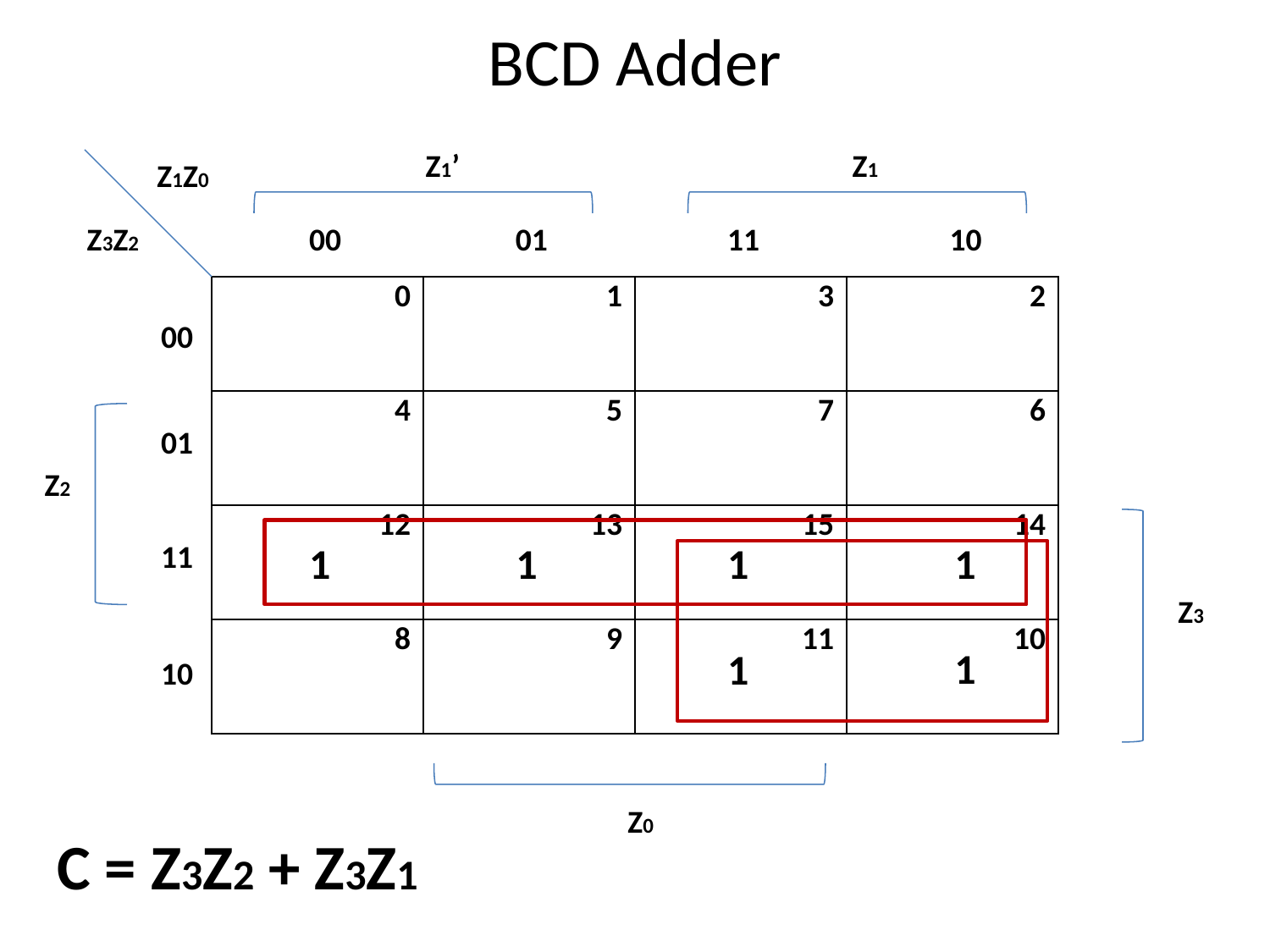

# BCD Adder

Z1’
Z1
Z1Z0
Z3Z2
00
01
11
10
| 0 | 1 | 3 | 2 |
| --- | --- | --- | --- |
| 4 | 5 | 7 | 6 |
| 12 | 13 | 15 | 14 |
| 8 | 9 | 11 | 10 |
00

01
Z2

11
1
1
1
1

Z3
1
1
10
Z0
C = Z3Z2 + Z3Z1